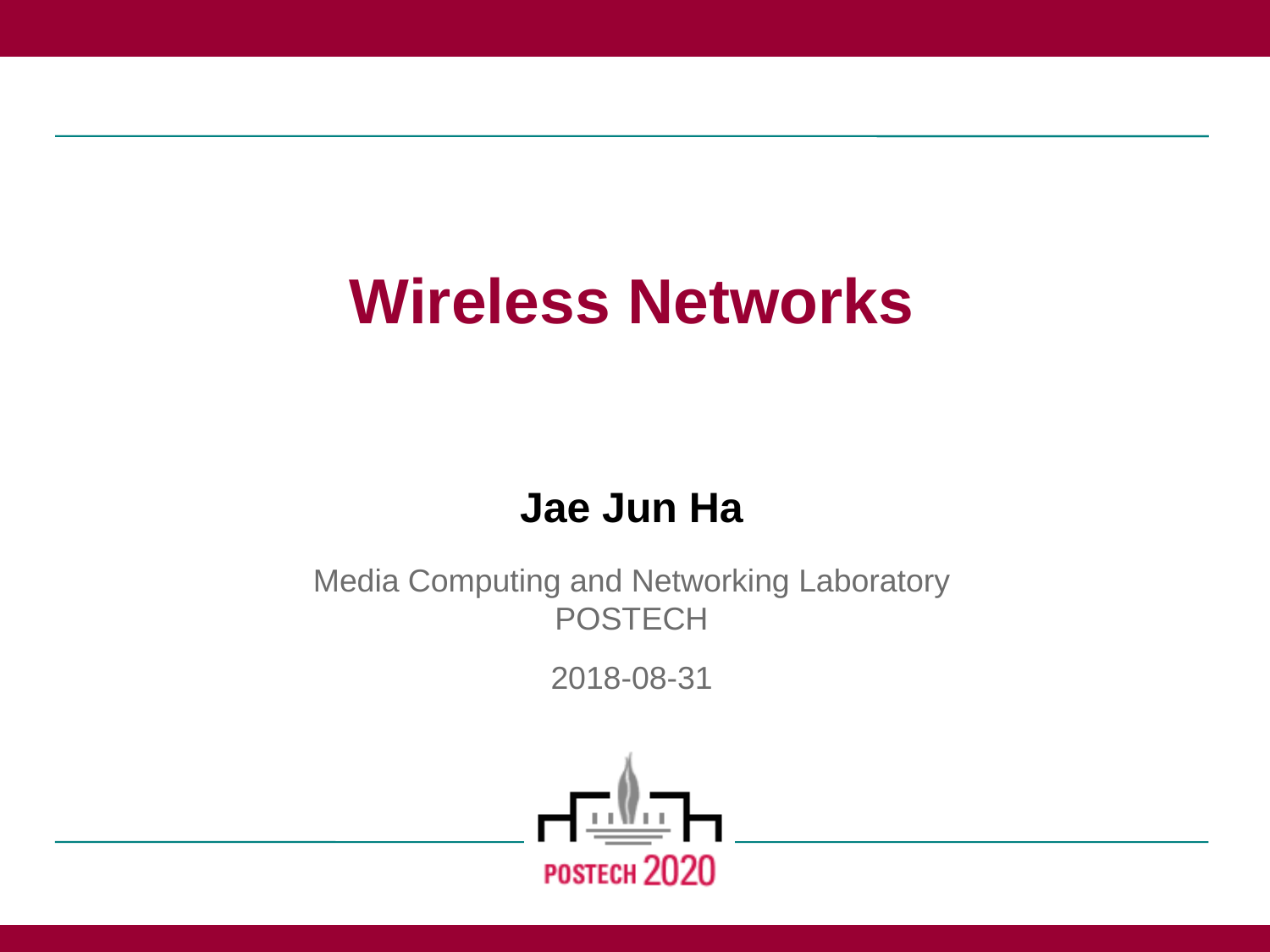

# Wireless Networks Jae Jun Ha Media Computing and Networking Laboratory POSTECH 2018-08-31